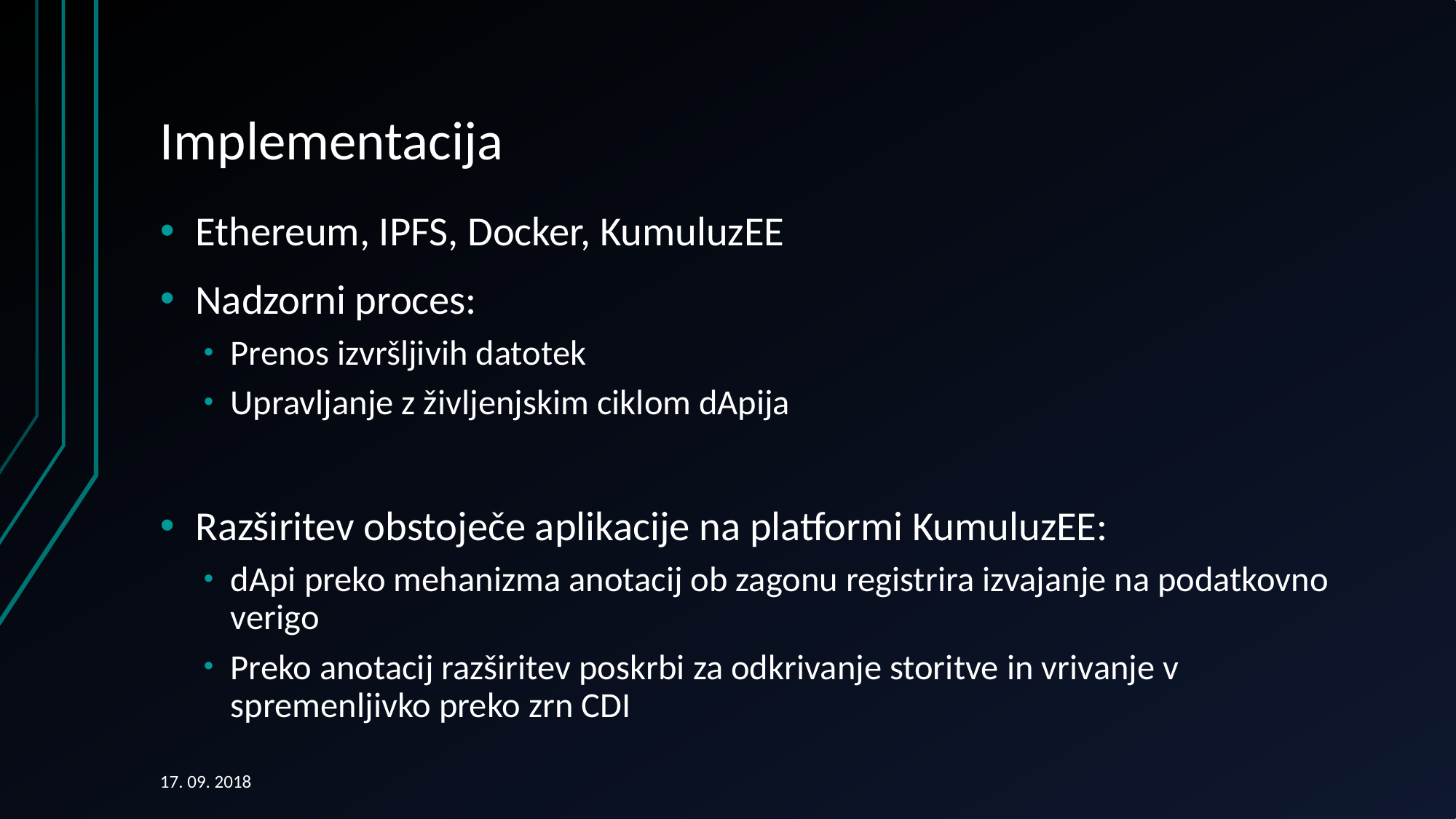

# Implementacija
Ethereum, IPFS, Docker, KumuluzEE
Nadzorni proces:
Prenos izvršljivih datotek
Upravljanje z življenjskim ciklom dApija

Razširitev obstoječe aplikacije na platformi KumuluzEE:
dApi preko mehanizma anotacij ob zagonu registrira izvajanje na podatkovno verigo
Preko anotacij razširitev poskrbi za odkrivanje storitve in vrivanje v spremenljivko preko zrn CDI
17. 09. 2018